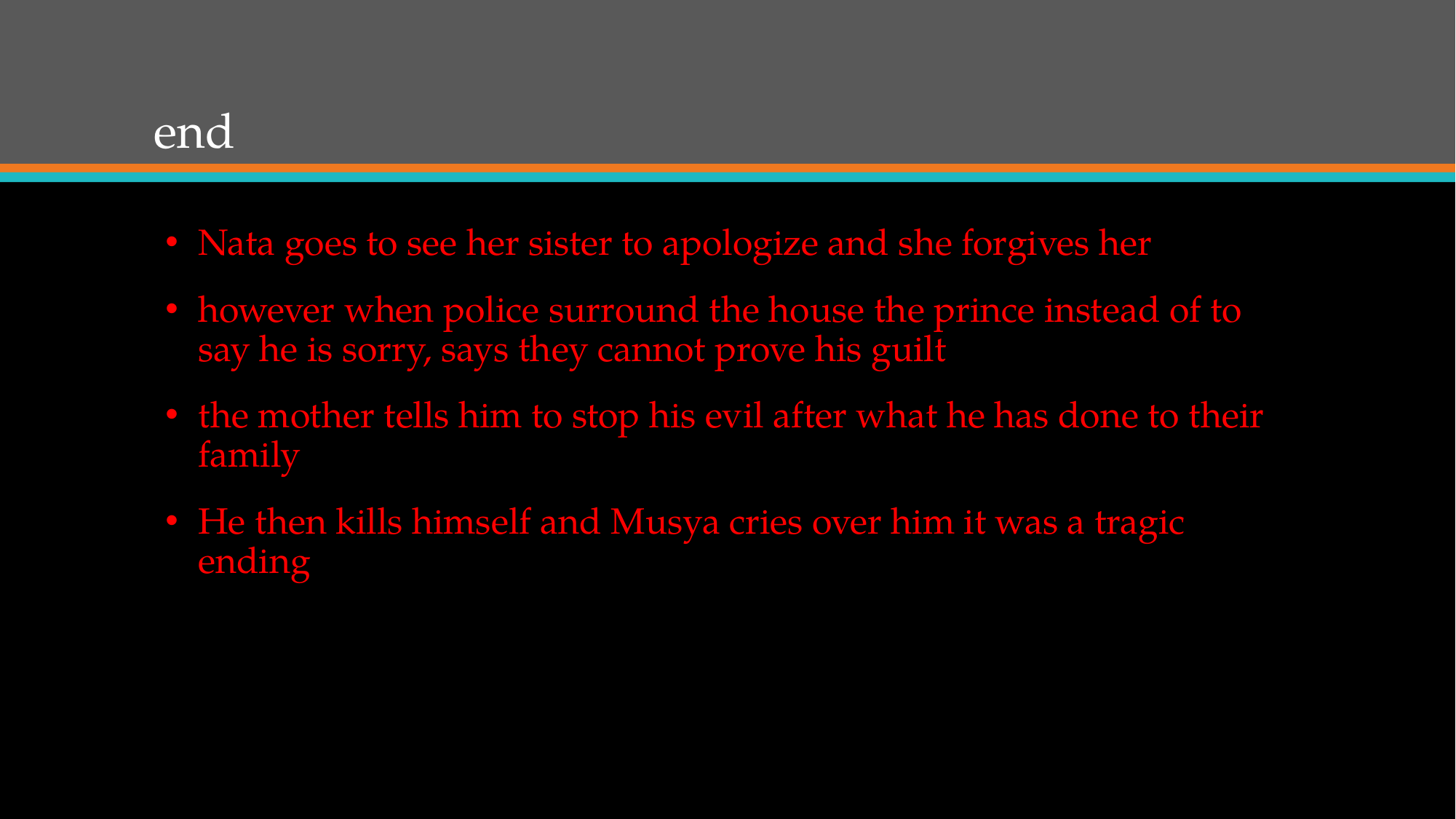

# end
Nata goes to see her sister to apologize and she forgives her
however when police surround the house the prince instead of to say he is sorry, says they cannot prove his guilt
the mother tells him to stop his evil after what he has done to their family
He then kills himself and Musya cries over him it was a tragic ending